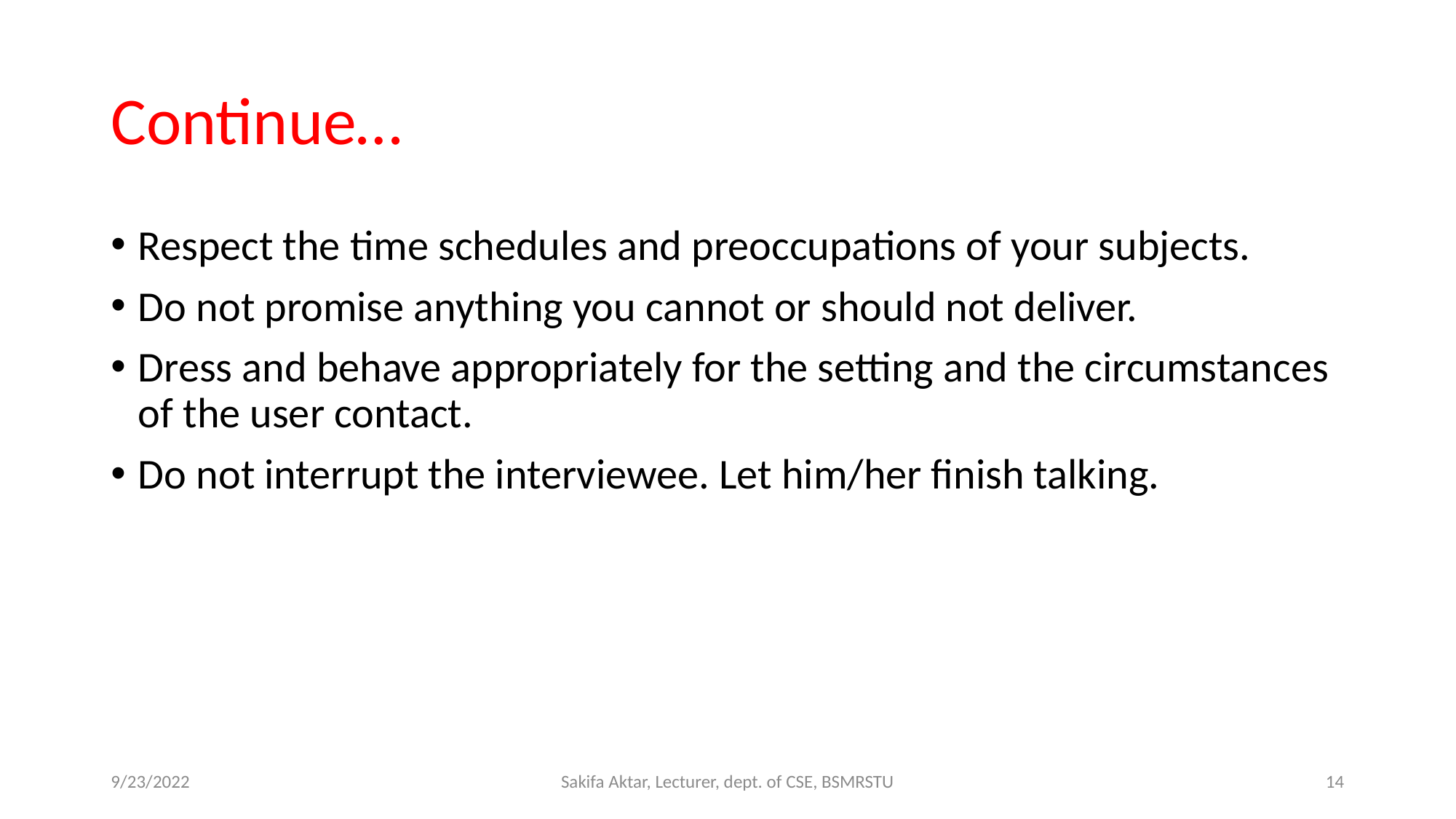

# Continue…
Respect the time schedules and preoccupations of your subjects.
Do not promise anything you cannot or should not deliver.
Dress and behave appropriately for the setting and the circumstances of the user contact.
Do not interrupt the interviewee. Let him/her finish talking.
9/23/2022
Sakifa Aktar, Lecturer, dept. of CSE, BSMRSTU
14